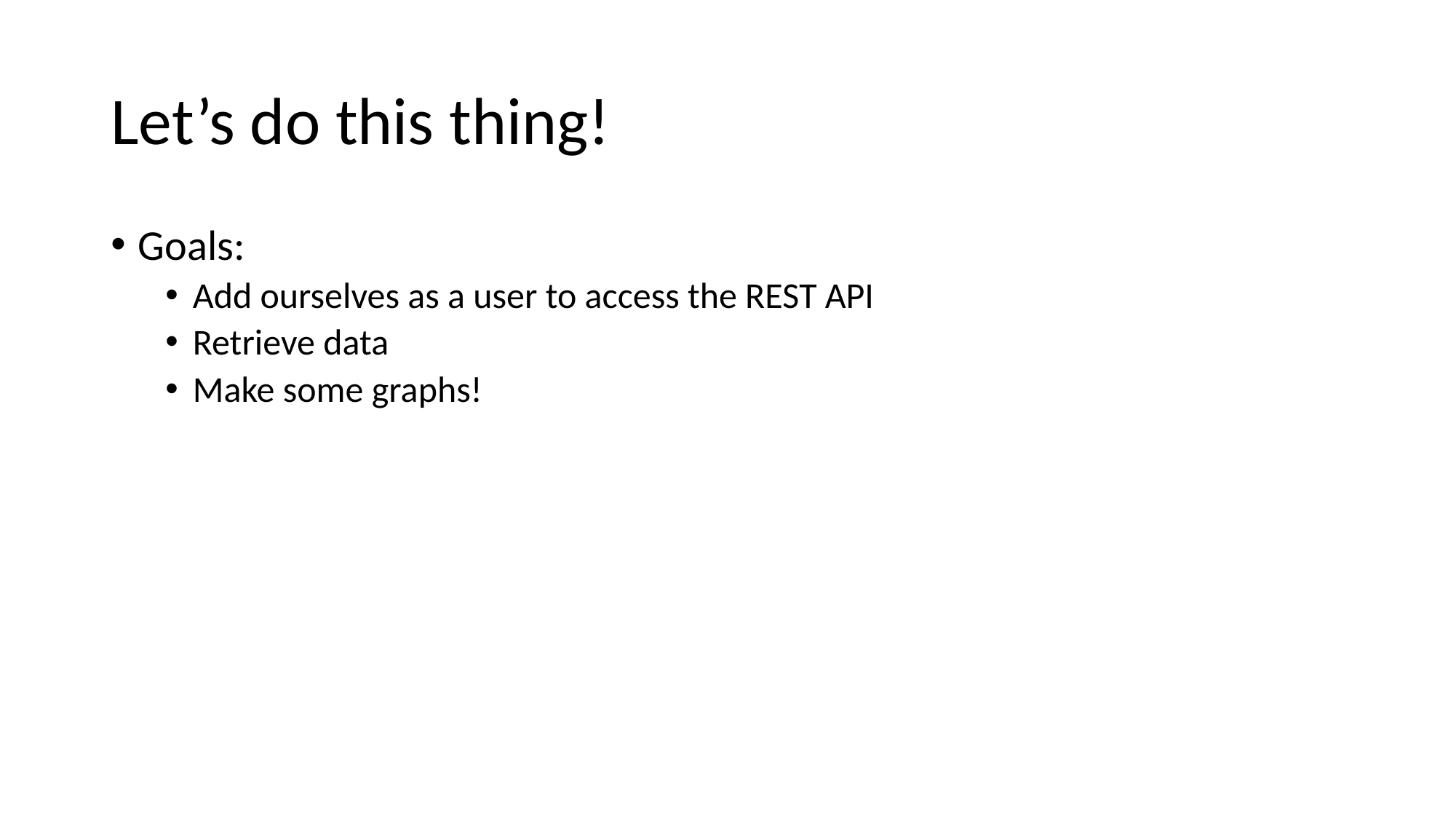

# Let’s do this thing!
Goals:
Add ourselves as a user to access the REST API
Retrieve data
Make some graphs!